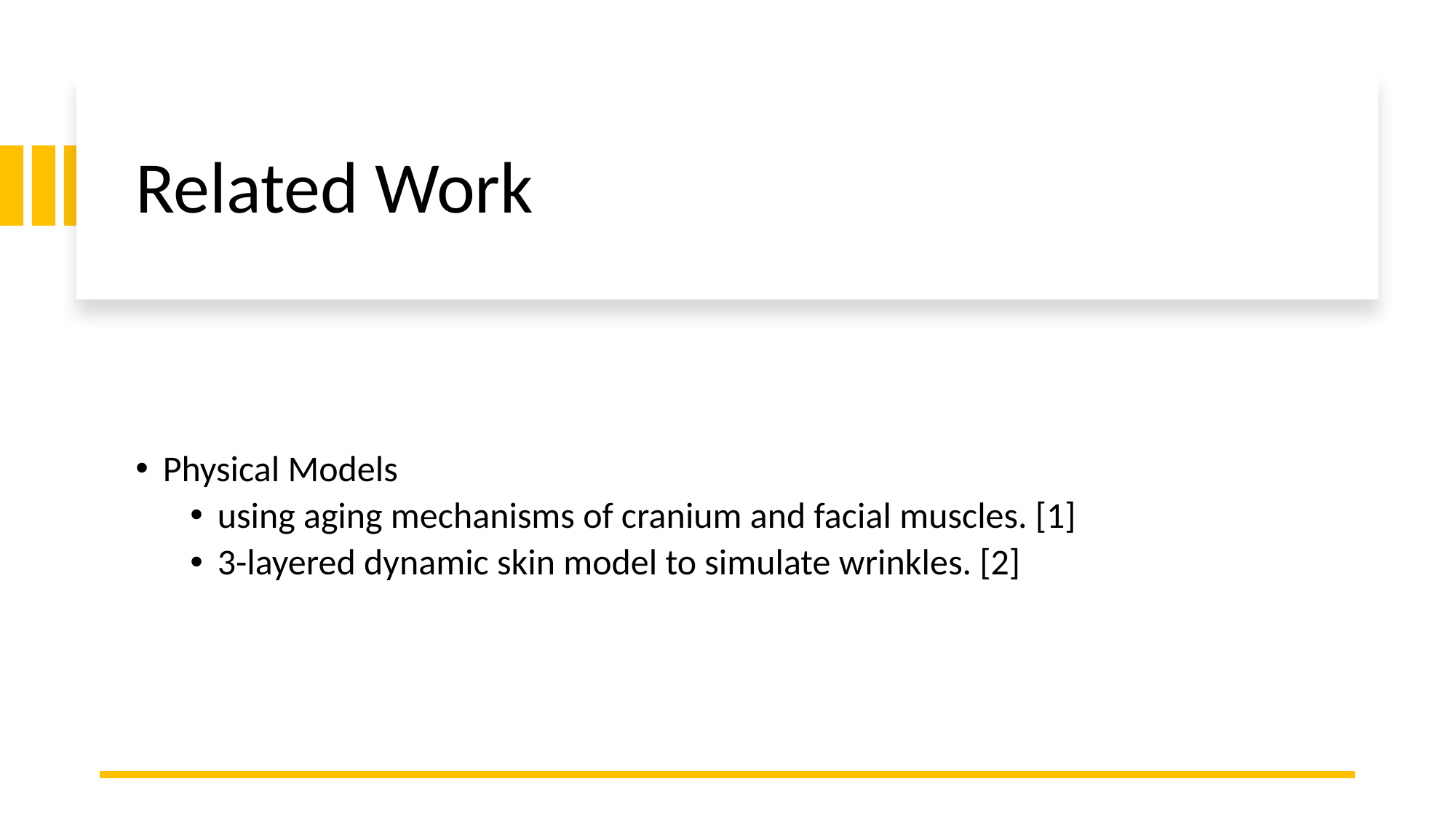

# Related Work

Physical Models
using aging mechanisms of cranium and facial muscles. [1]
3-layered dynamic skin model to simulate wrinkles. [2]